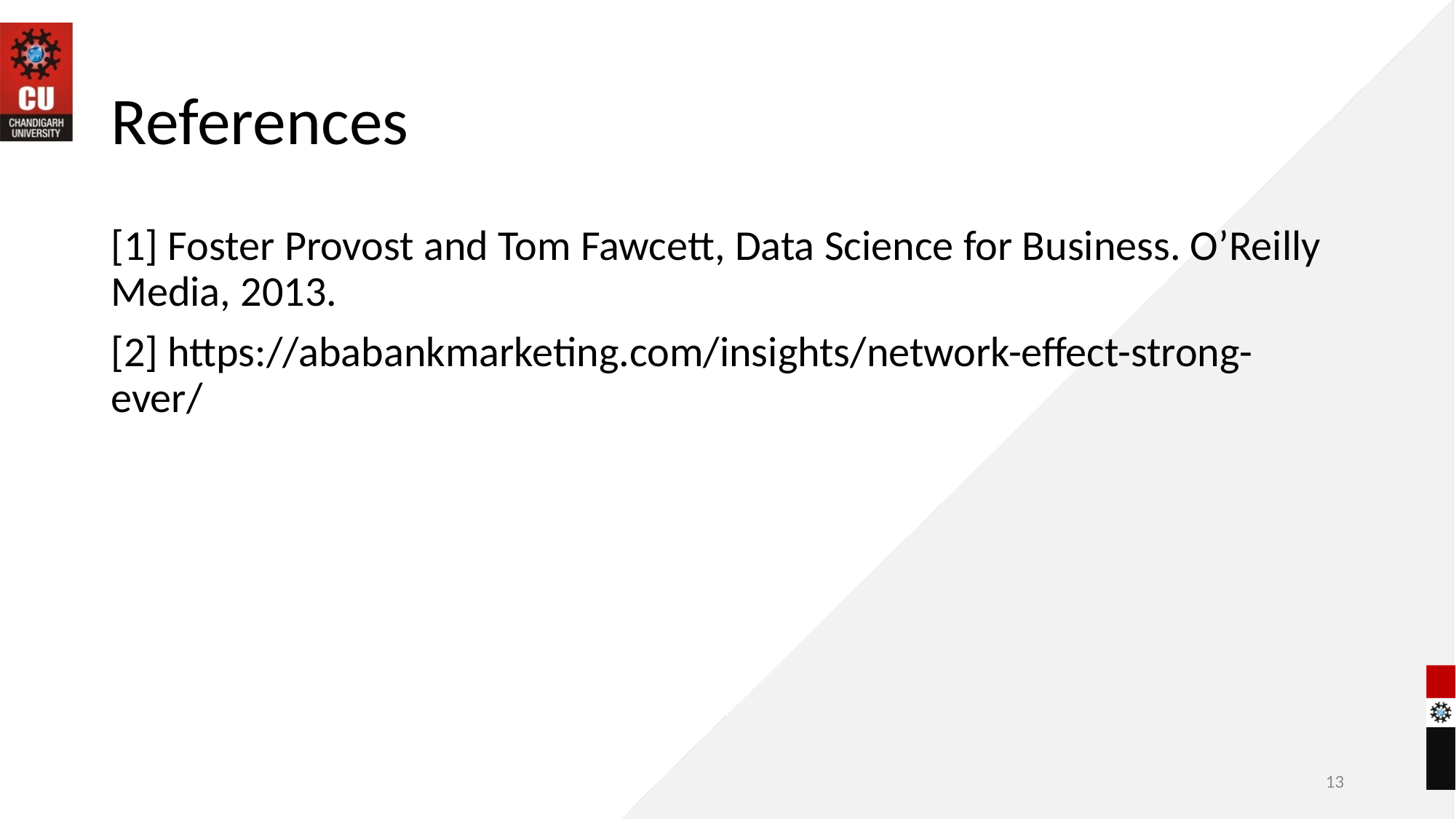

# References
[1] Foster Provost and Tom Fawcett, Data Science for Business. O’Reilly Media, 2013.
[2] https://ababankmarketing.com/insights/network-effect-strong-ever/
13